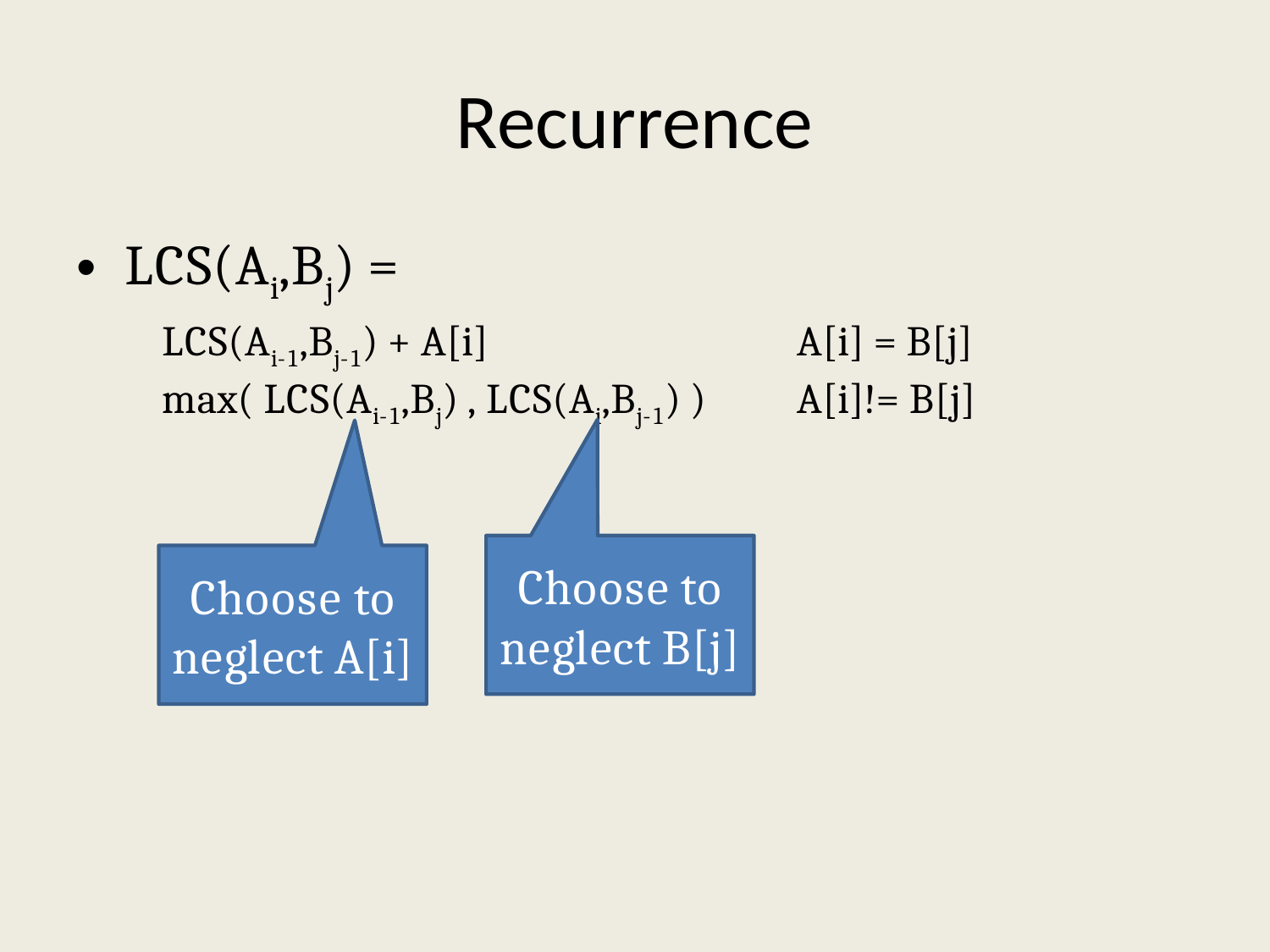

# Recurrence
LCS(Ai,Bj) =
LCS(Ai-1,Bj-1) + A[i]		 	A[i] = B[j]
max( LCS(Ai-1,Bj) , LCS(Ai,Bj-1) )	A[i]!= B[j]
Choose to neglect B[j]
Choose to neglect A[i]